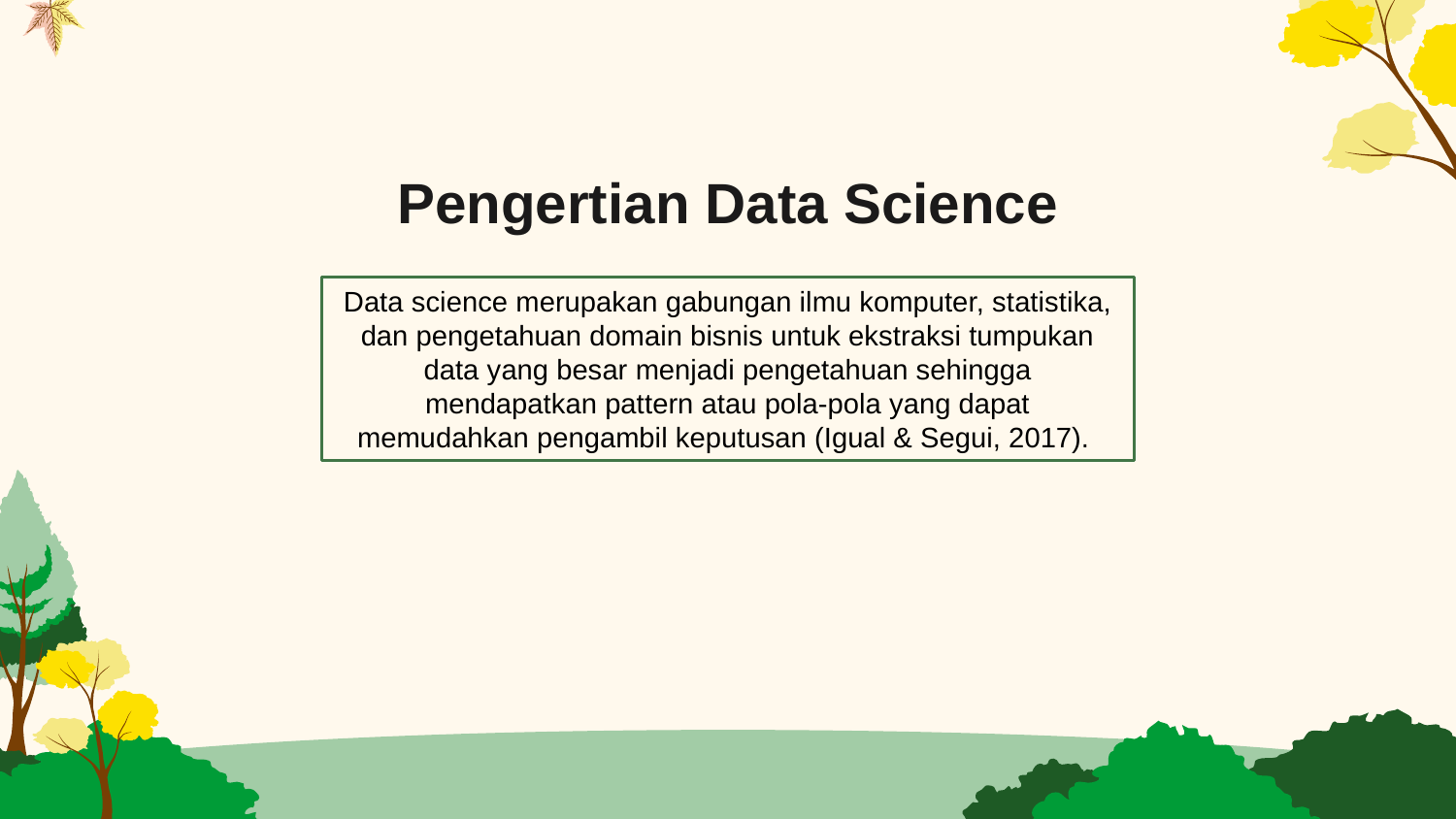

# Pengertian Data Science
Data science merupakan gabungan ilmu komputer, statistika, dan pengetahuan domain bisnis untuk ekstraksi tumpukan data yang besar menjadi pengetahuan sehingga mendapatkan pattern atau pola-pola yang dapat memudahkan pengambil keputusan (Igual & Segui, 2017).